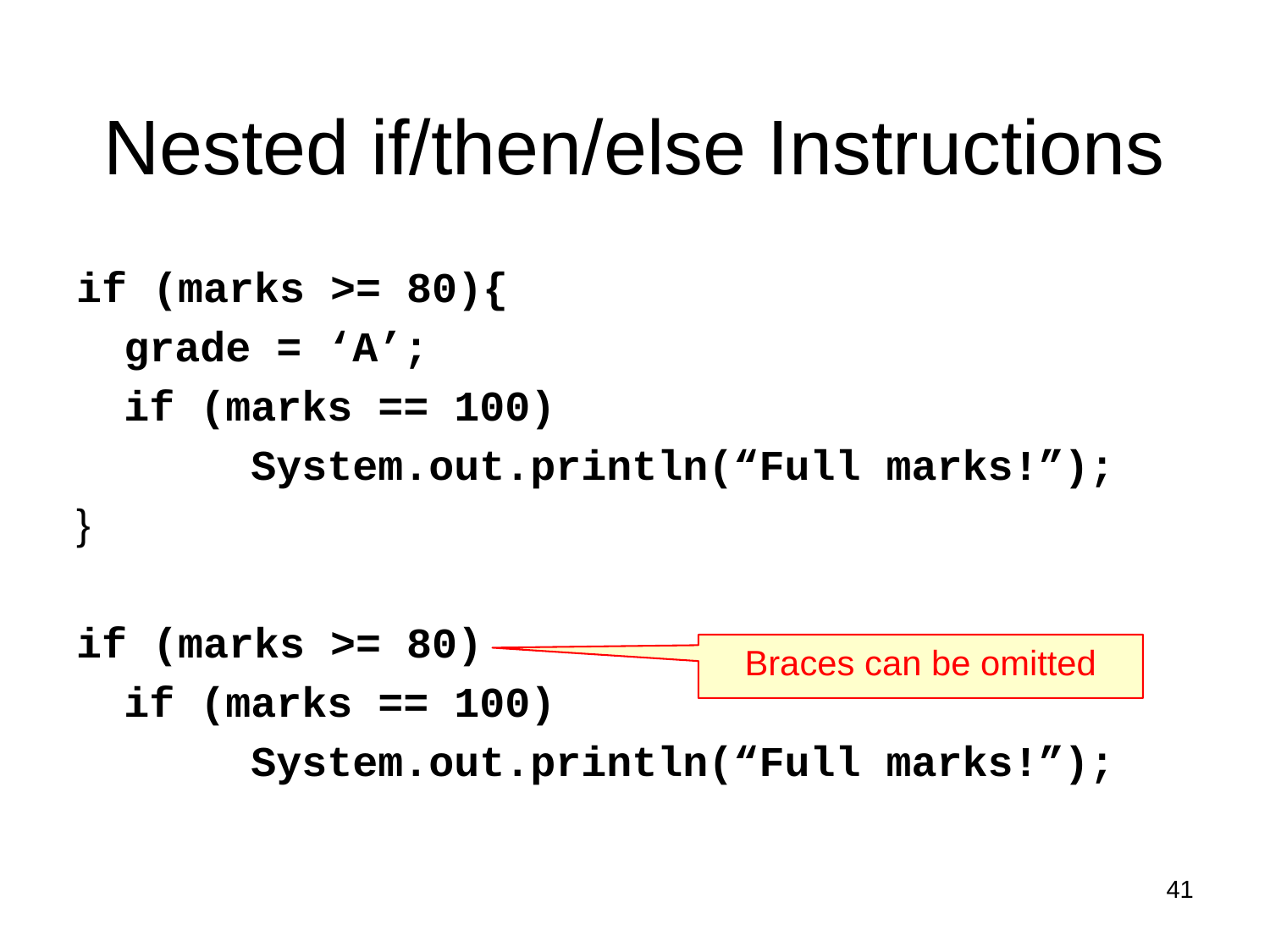

# Nested if/then/else Instructions
if (marks >= 80){
	grade = ‘A’;
	if (marks == 100)
   	System.out.println(“Full marks!”);
}

if (marks >= 80)
	if (marks == 100)
   	System.out.println(“Full marks!”);

Braces can be omitted
41